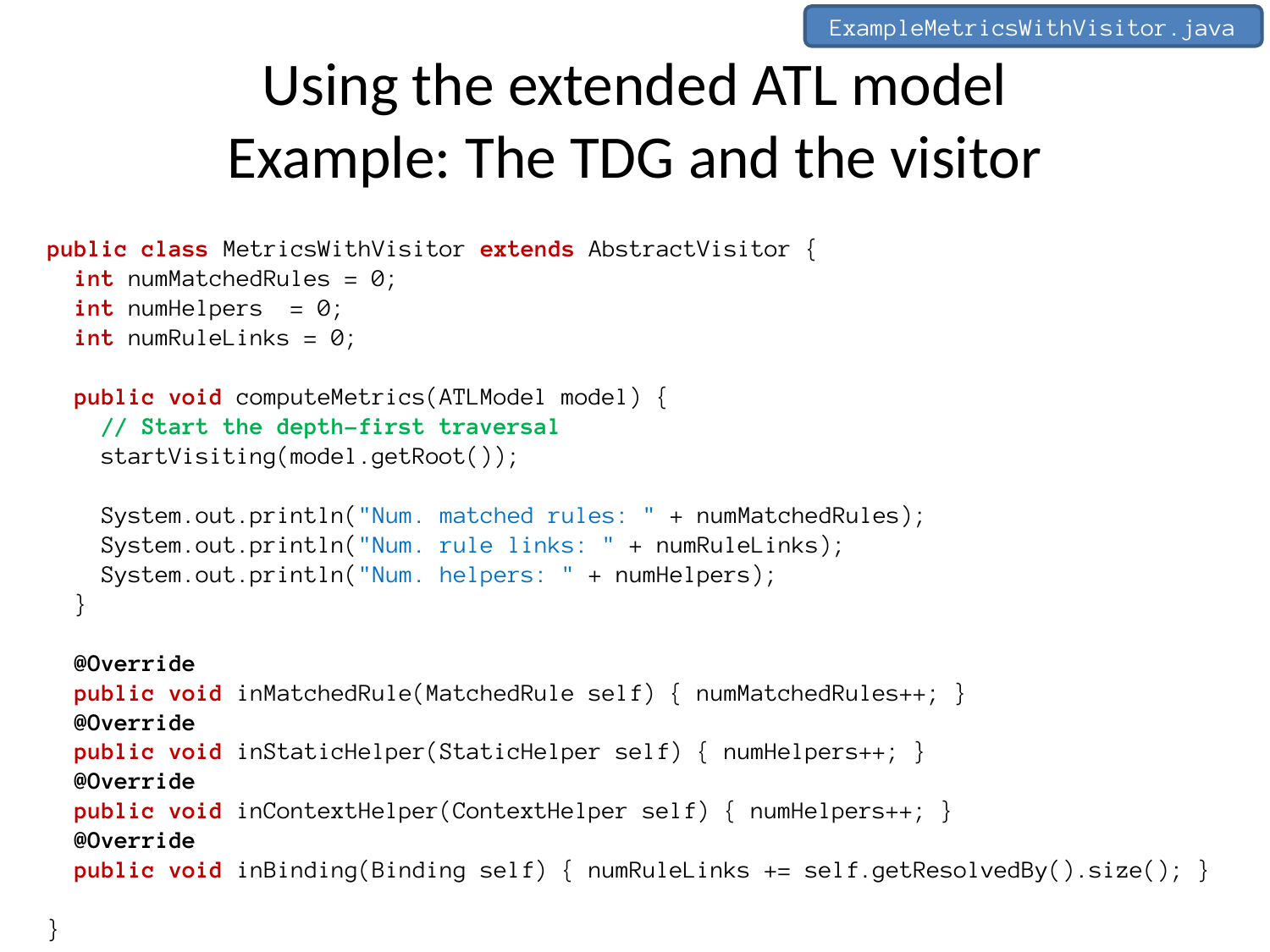

ExampleMetricsWithVisitor.java
# Using the extended ATL model Example: The TDG and the visitor
public class MetricsWithVisitor extends AbstractVisitor {
  int numMatchedRules = 0;
  int numHelpers  = 0;
  int numRuleLinks = 0;

  public void computeMetrics(ATLModel model) {
    // Start the depth-first traversal
    startVisiting(model.getRoot());

    System.out.println("Num. matched rules: " + numMatchedRules);
    System.out.println("Num. rule links: " + numRuleLinks);
    System.out.println("Num. helpers: " + numHelpers);
  }

  @Override
  public void inMatchedRule(MatchedRule self) { numMatchedRules++; }
  @Override
  public void inStaticHelper(StaticHelper self) { numHelpers++; }
  @Override
  public void inContextHelper(ContextHelper self) { numHelpers++; }
  @Override
  public void inBinding(Binding self) { numRuleLinks += self.getResolvedBy().size(); }

}